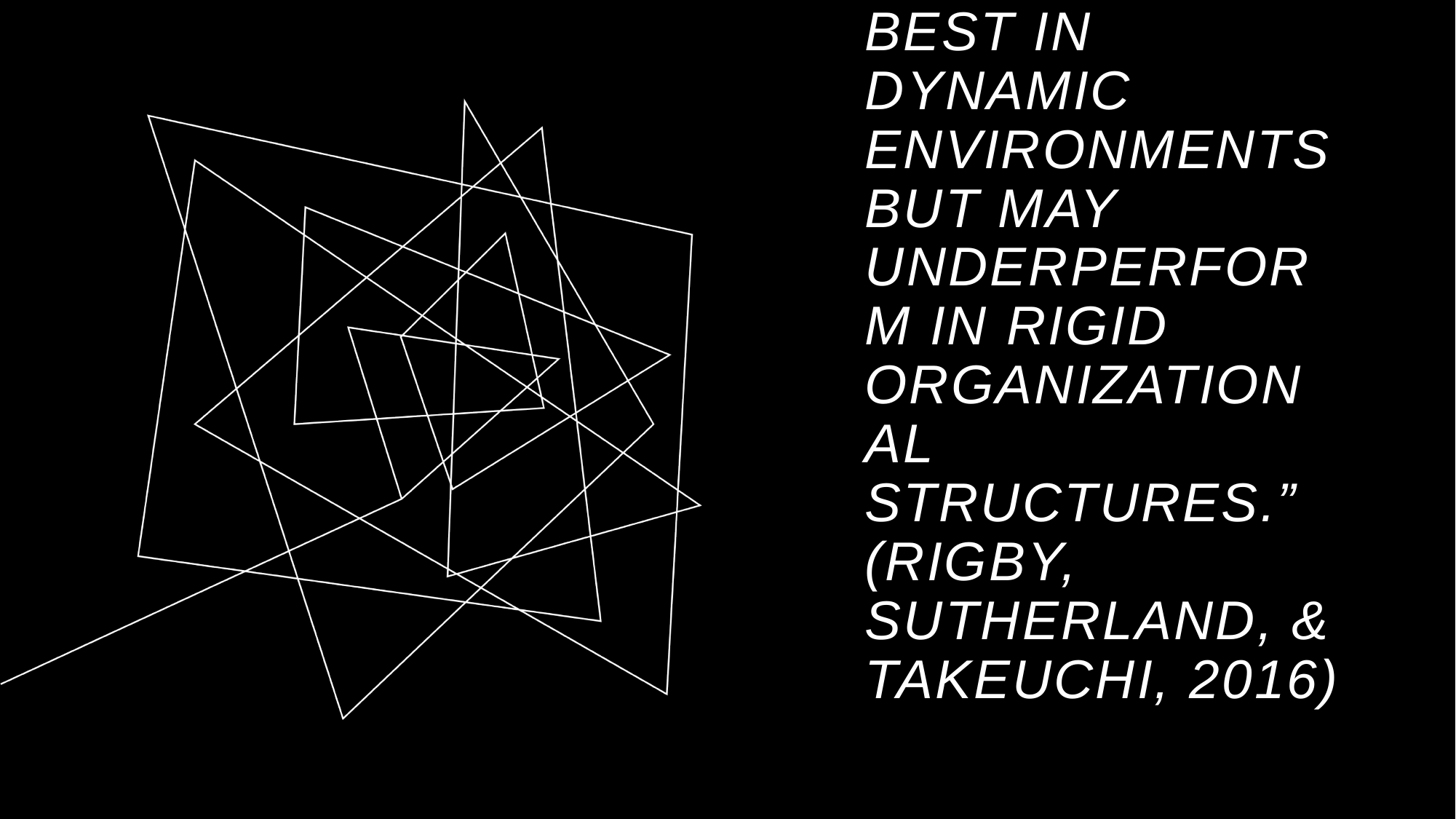

# “Agile works best in dynamic environments but may underperform in rigid organizational structures.” (Rigby, Sutherland, & Takeuchi, 2016)